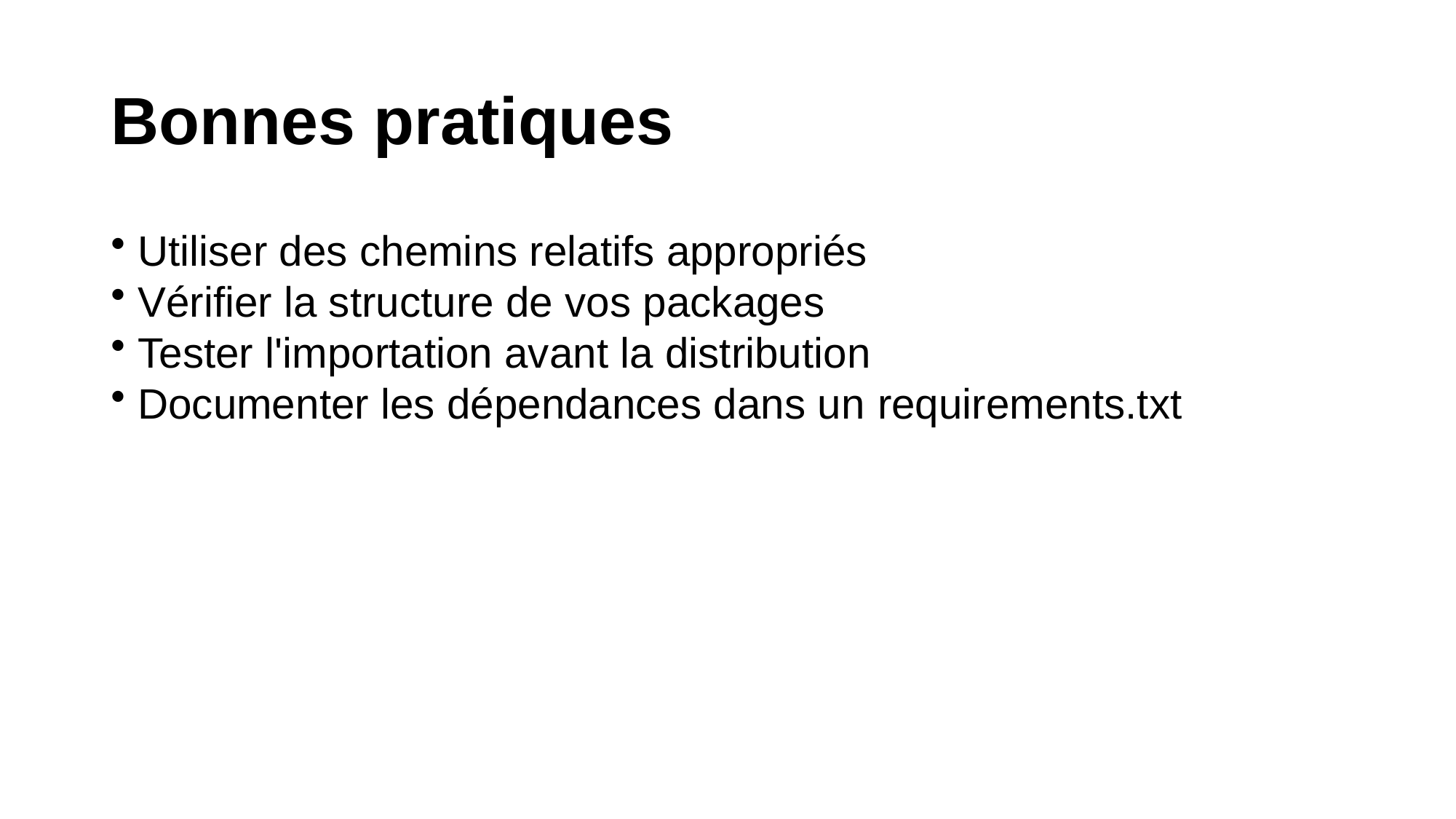

# Bonnes pratiques
 Utiliser des chemins relatifs appropriés
 Vérifier la structure de vos packages
 Tester l'importation avant la distribution
 Documenter les dépendances dans un requirements.txt